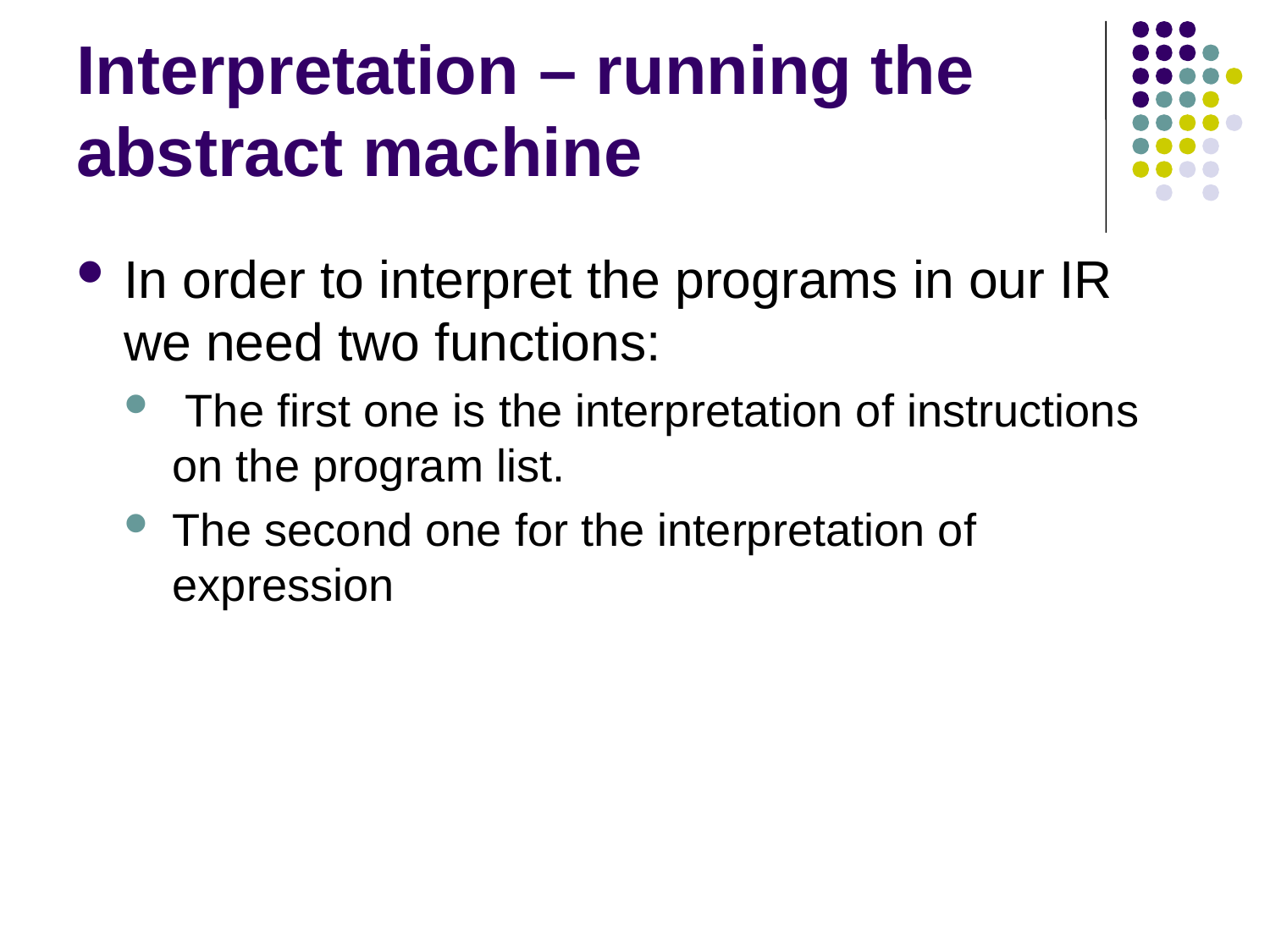

# Interpretation – running the abstract machine
In order to interpret the programs in our IR we need two functions:
 The first one is the interpretation of instructions on the program list.
The second one for the interpretation of expression